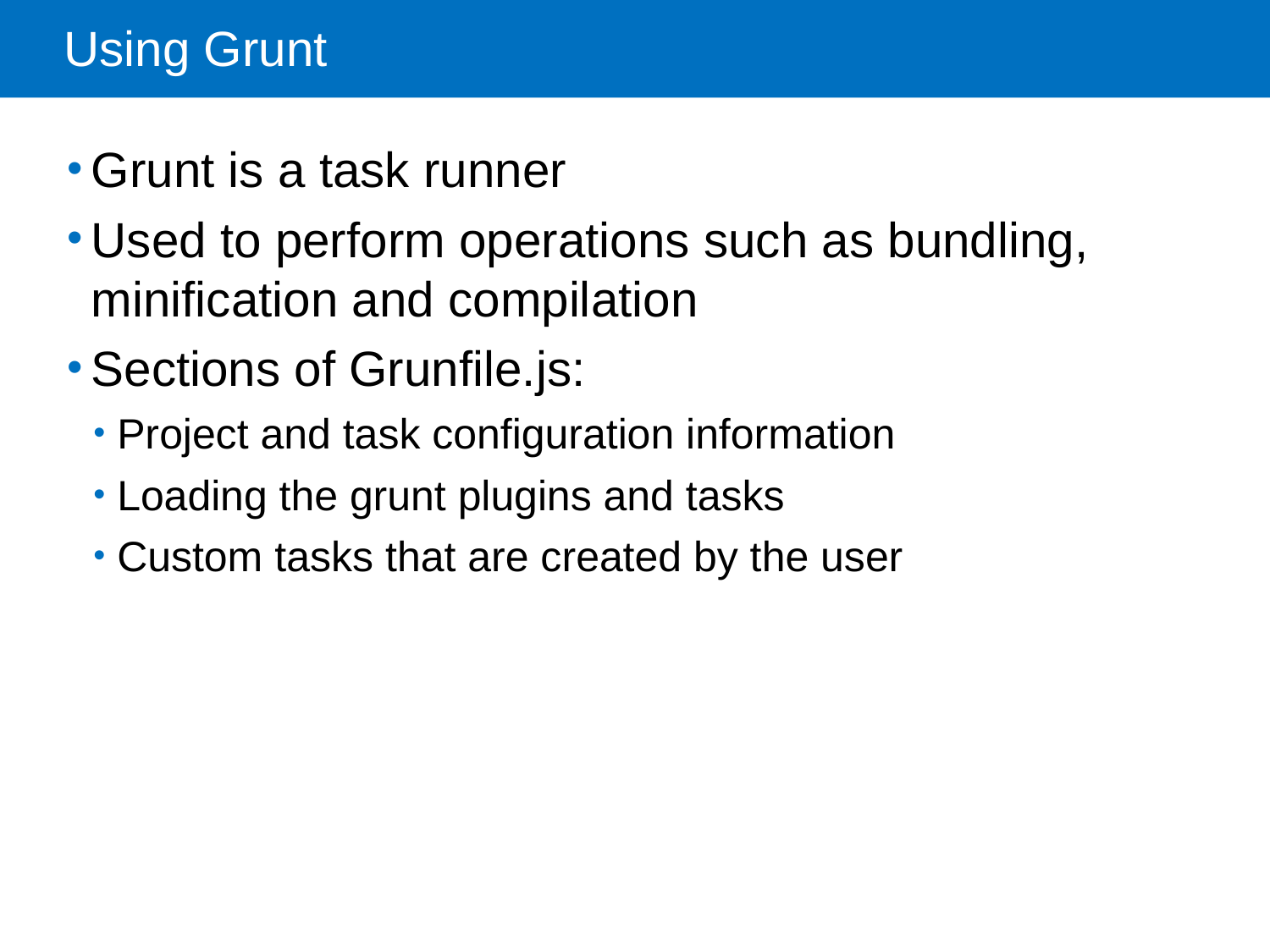

# Using Grunt

Grunt is a task runner
Used to perform operations such as bundling, minification and compilation
Sections of Grunfile.js:
Project and task configuration information
Loading the grunt plugins and tasks
Custom tasks that are created by the user